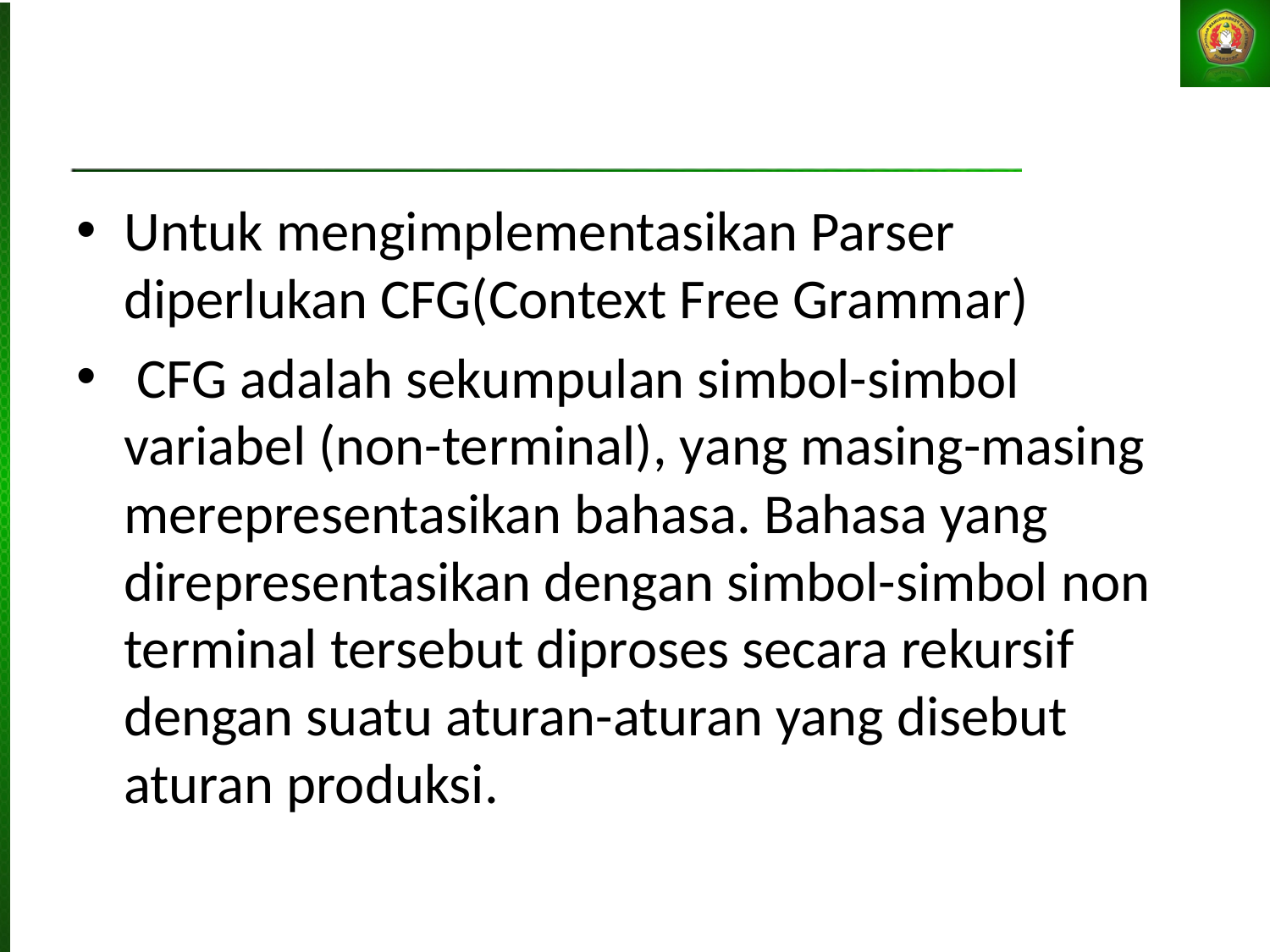

#
Untuk mengimplementasikan Parser diperlukan CFG(Context Free Grammar)
 CFG adalah sekumpulan simbol-simbol variabel (non-terminal), yang masing-masing merepresentasikan bahasa. Bahasa yang direpresentasikan dengan simbol-simbol non terminal tersebut diproses secara rekursif dengan suatu aturan-aturan yang disebut aturan produksi.